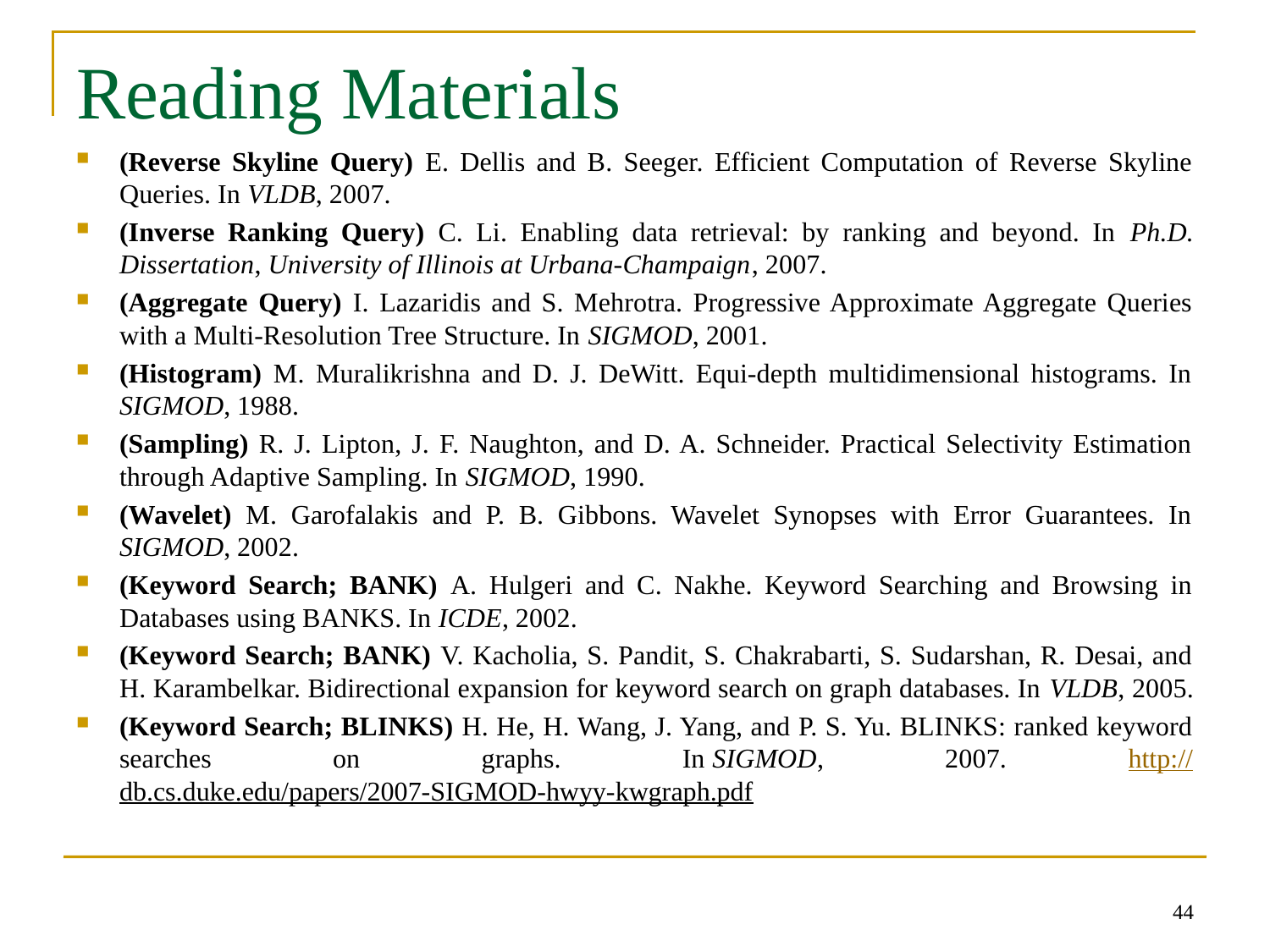

# Reading Materials
(Reverse Skyline Query) E. Dellis and B. Seeger. Efficient Computation of Reverse Skyline Queries. In VLDB, 2007.
(Inverse Ranking Query) C. Li. Enabling data retrieval: by ranking and beyond. In Ph.D. Dissertation, University of Illinois at Urbana-Champaign, 2007.
(Aggregate Query) I. Lazaridis and S. Mehrotra. Progressive Approximate Aggregate Queries with a Multi-Resolution Tree Structure. In SIGMOD, 2001.
(Histogram) M. Muralikrishna and D. J. DeWitt. Equi-depth multidimensional histograms. In SIGMOD, 1988.
(Sampling) R. J. Lipton, J. F. Naughton, and D. A. Schneider. Practical Selectivity Estimation through Adaptive Sampling. In SIGMOD, 1990.
(Wavelet) M. Garofalakis and P. B. Gibbons. Wavelet Synopses with Error Guarantees. In SIGMOD, 2002.
(Keyword Search; BANK) A. Hulgeri and C. Nakhe. Keyword Searching and Browsing in Databases using BANKS. In ICDE, 2002.
(Keyword Search; BANK) V. Kacholia, S. Pandit, S. Chakrabarti, S. Sudarshan, R. Desai, and H. Karambelkar. Bidirectional expansion for keyword search on graph databases. In VLDB, 2005.
(Keyword Search; BLINKS) H. He, H. Wang, J. Yang, and P. S. Yu. BLINKS: ranked keyword searches on graphs. In SIGMOD, 2007. http://db.cs.duke.edu/papers/2007-SIGMOD-hwyy-kwgraph.pdf

44